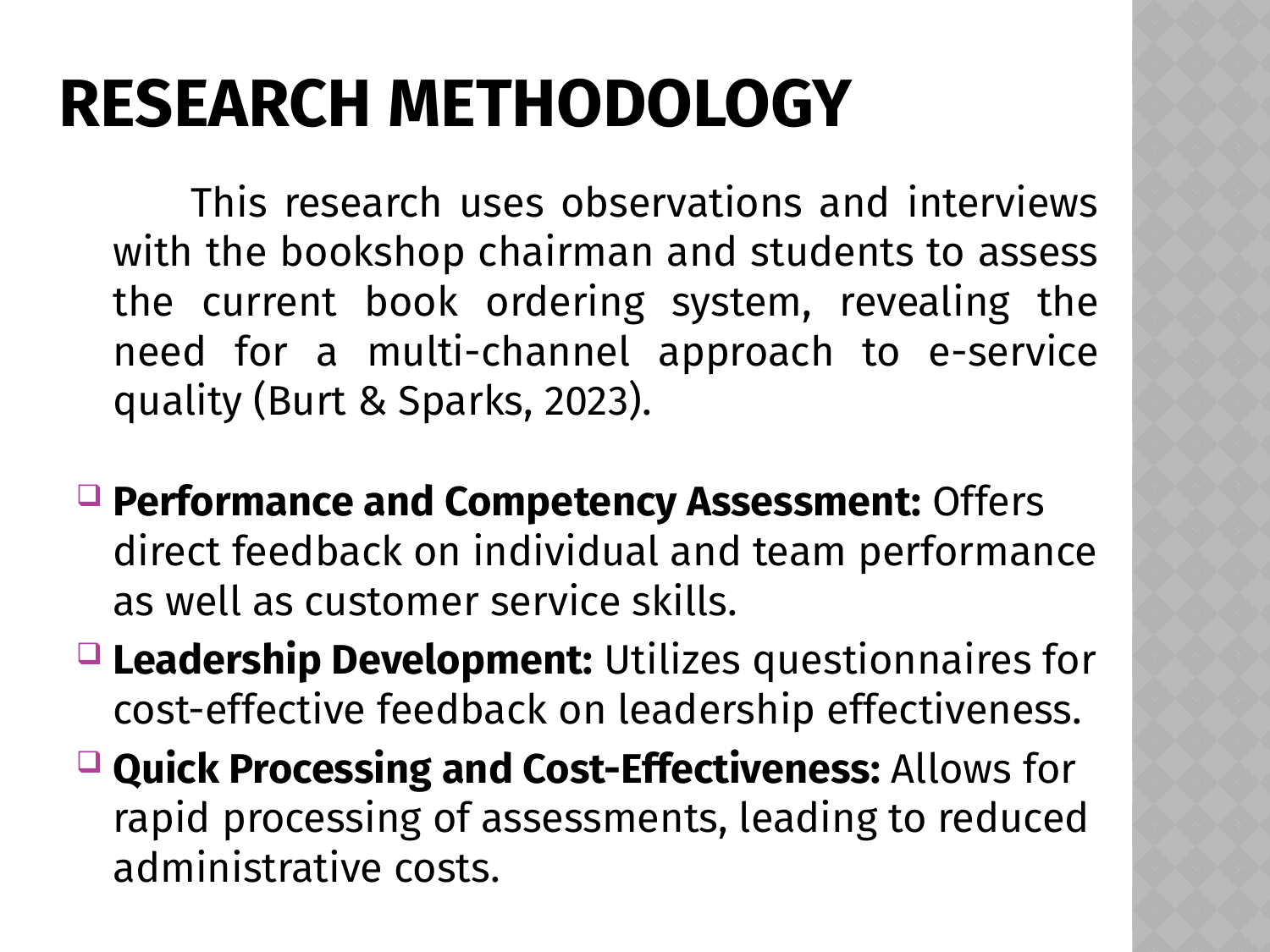

# RESEARCH METHODOLOGY
       This research uses observations and interviews with the bookshop chairman and students to assess the current book ordering system, revealing the need for a multi-channel approach to e-service quality (Burt & Sparks, 2023).

Performance and Competency Assessment: Offers direct feedback on individual and team performance as well as customer service skills.
Leadership Development: Utilizes questionnaires for cost-effective feedback on leadership effectiveness.
Quick Processing and Cost-Effectiveness: Allows for rapid processing of assessments, leading to reduced administrative costs.